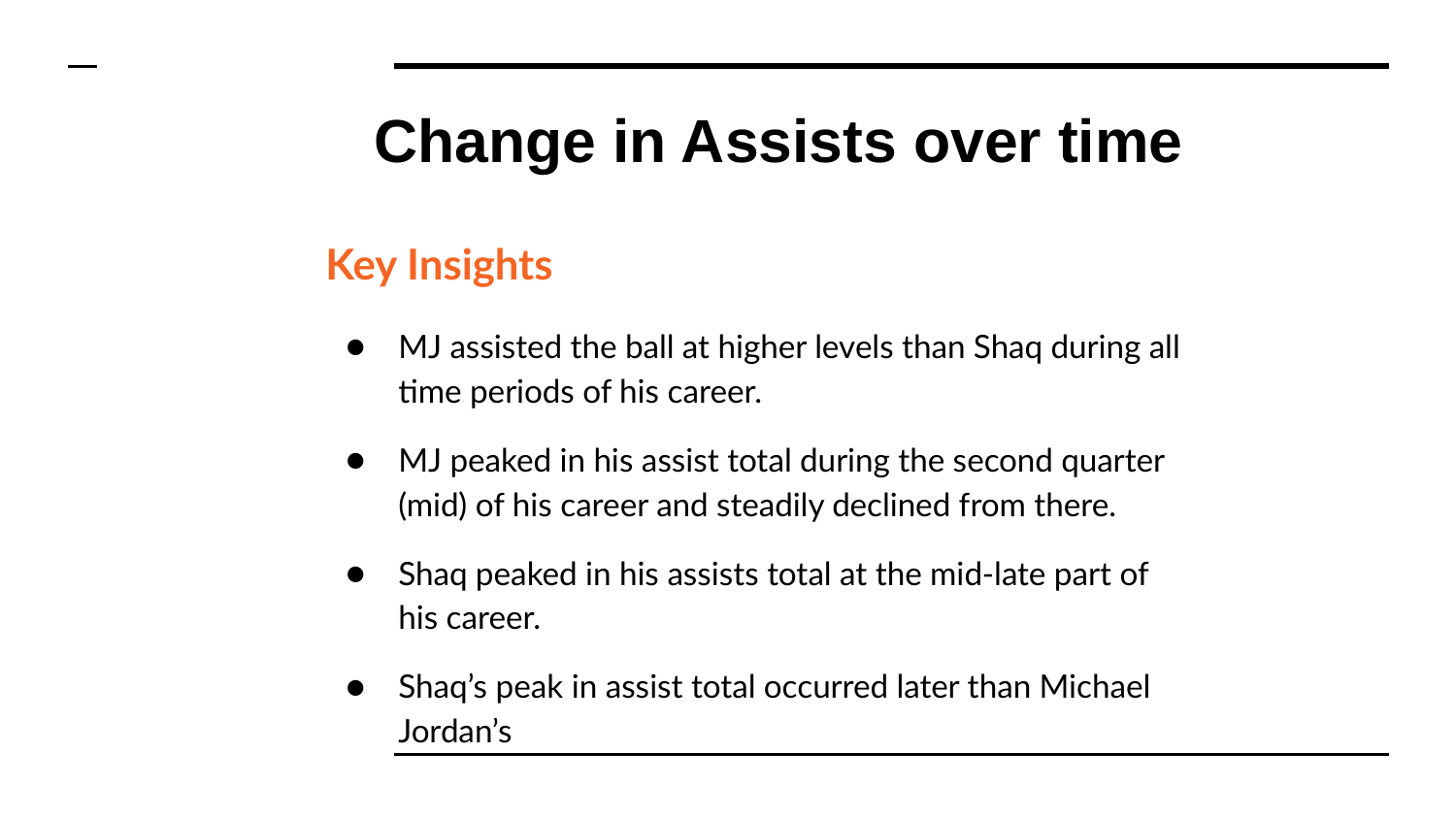

# Change in Assists over time
Key Insights
MJ assisted the ball at higher levels than Shaq during all time periods of his career.
MJ peaked in his assist total during the second quarter (mid) of his career and steadily declined from there.
Shaq peaked in his assists total at the mid-late part of his career.
Shaq’s peak in assist total occurred later than Michael Jordan’s